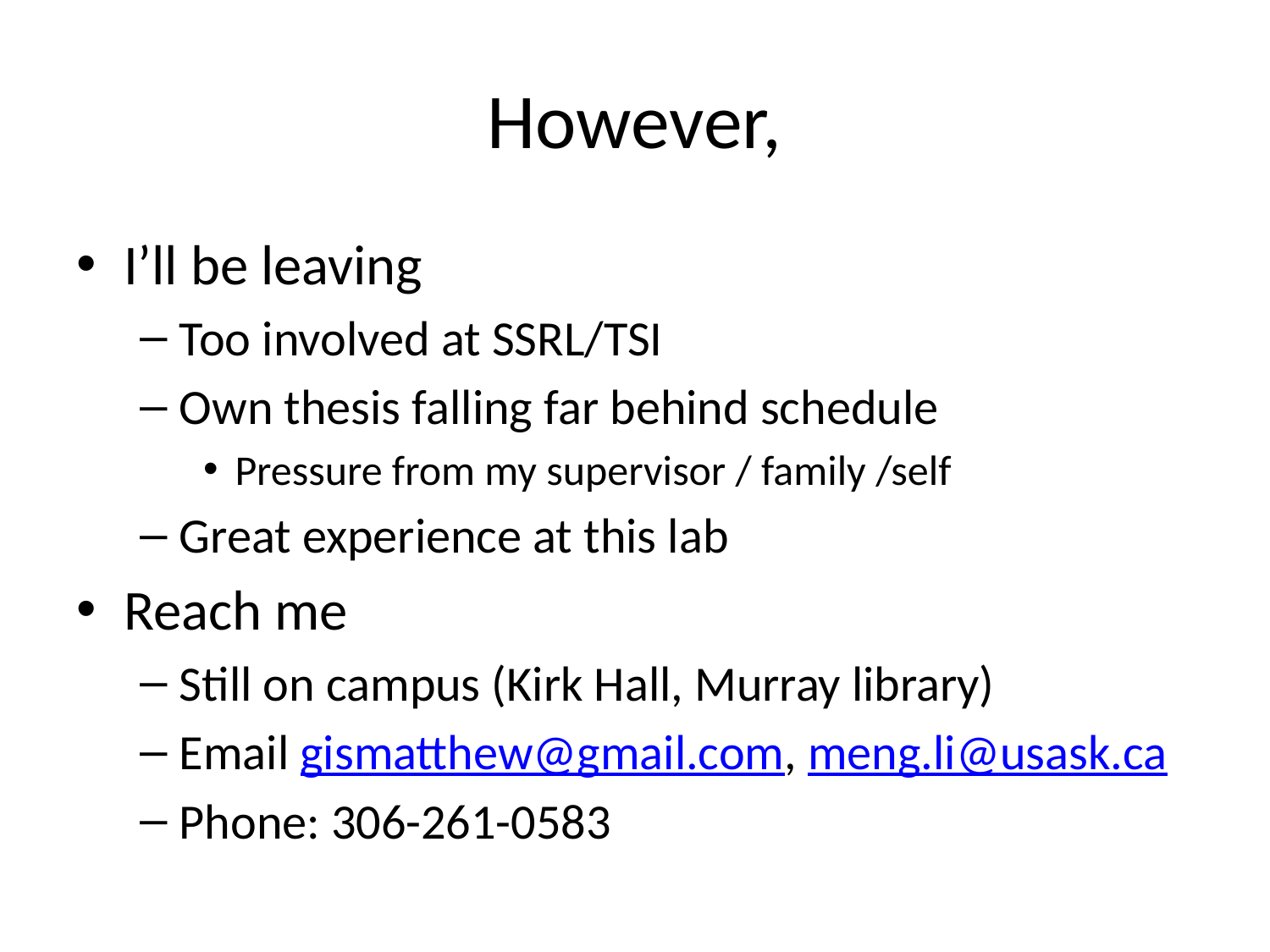

# However,
I’ll be leaving
Too involved at SSRL/TSI
Own thesis falling far behind schedule
Pressure from my supervisor / family /self
Great experience at this lab
Reach me
Still on campus (Kirk Hall, Murray library)
Email gismatthew@gmail.com, meng.li@usask.ca
Phone: 306-261-0583